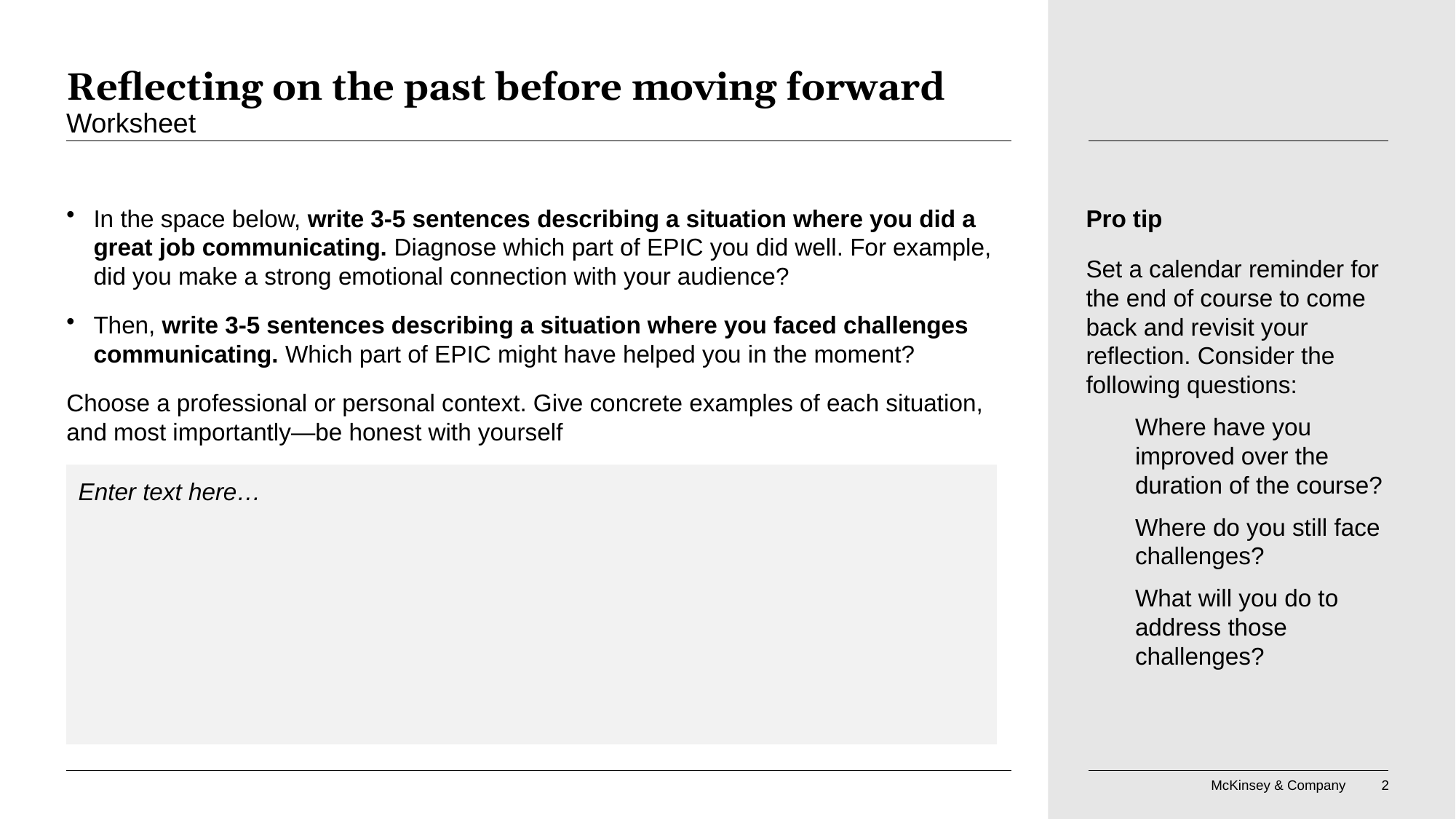

# Reflecting on the past before moving forward
Worksheet

Enter text here…